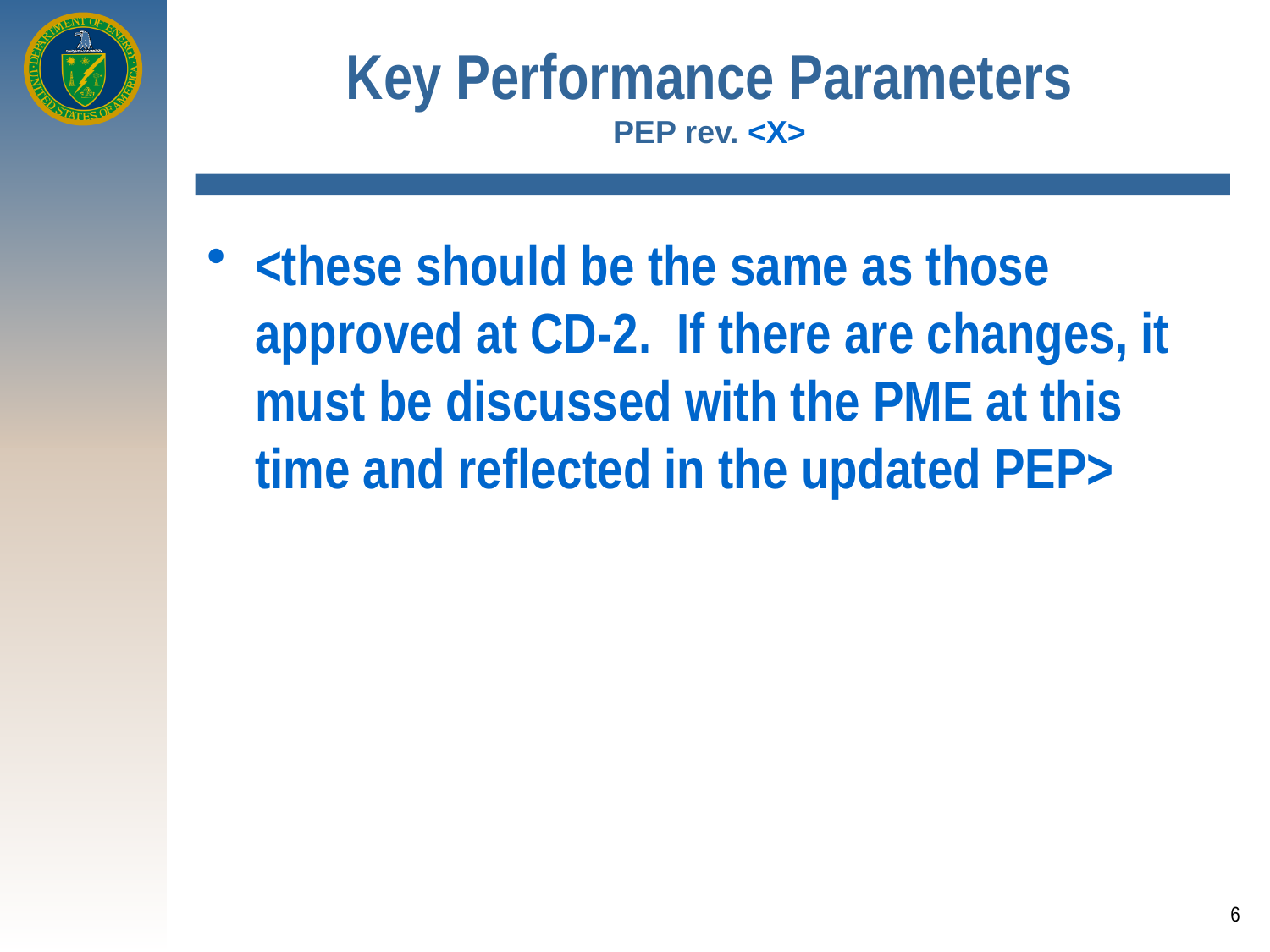

# Key Performance Parameters PEP rev. <X>
<these should be the same as those approved at CD-2.  If there are changes, it must be discussed with the PME at this time and reflected in the updated PEP>

6